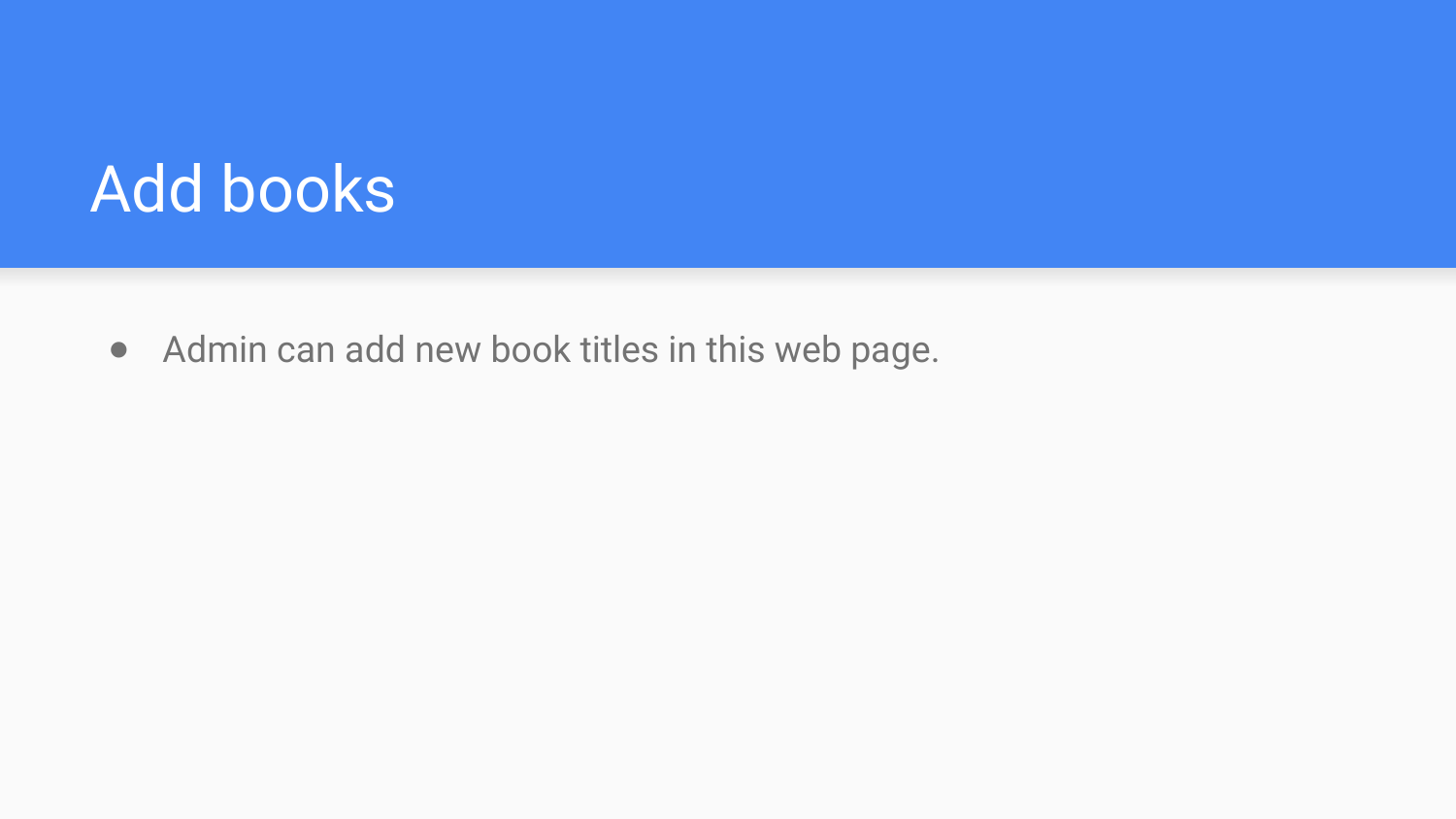

# Add books
Admin can add new book titles in this web page.